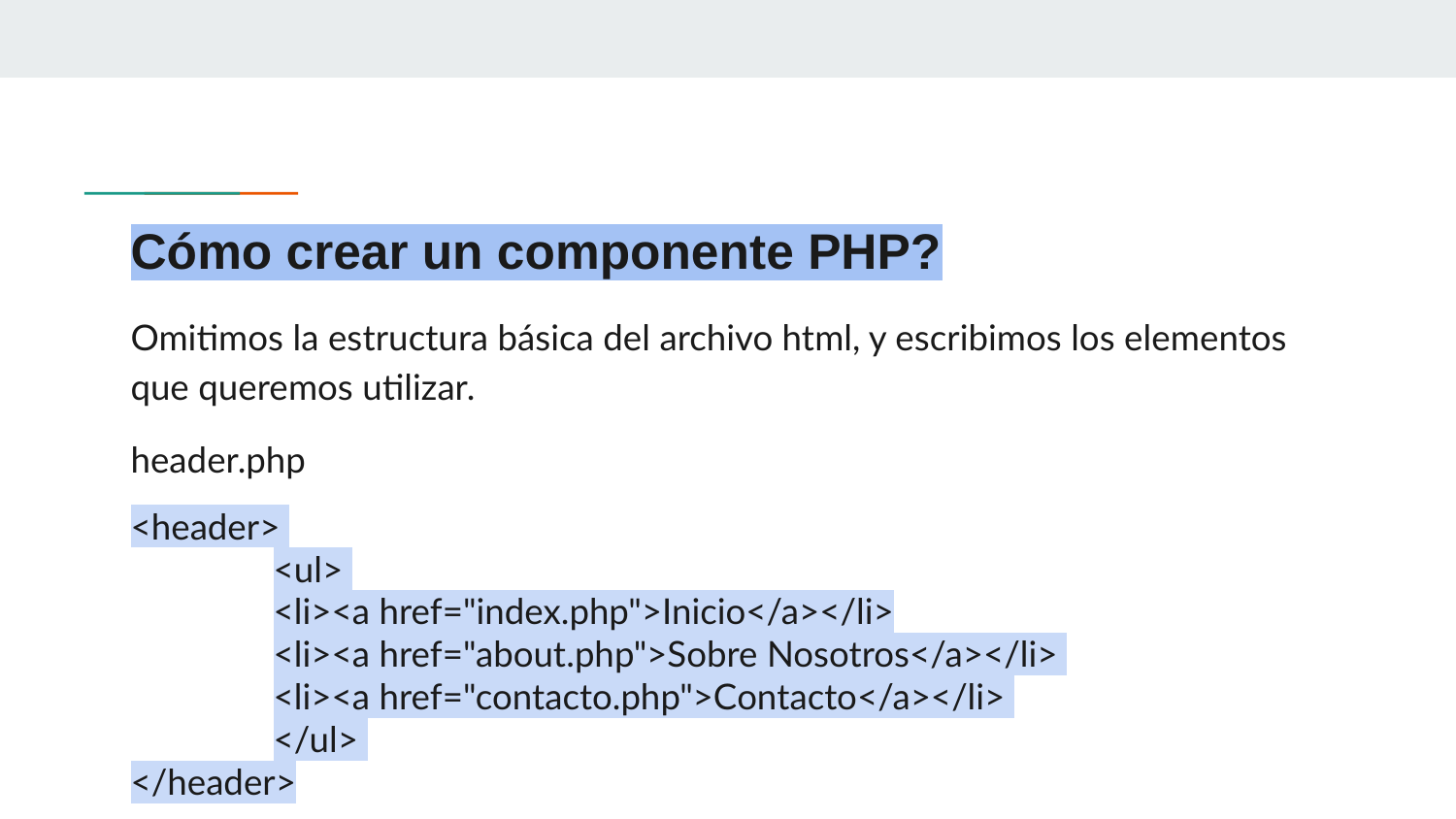

# Cómo crear un componente PHP?
Omitimos la estructura básica del archivo html, y escribimos los elementos que queremos utilizar.
header.php
<header>
	<ul>
		<li><a href="index.php">Inicio</a></li>
		<li><a href="about.php">Sobre Nosotros</a></li>
		<li><a href="contacto.php">Contacto</a></li>
	</ul>
</header>